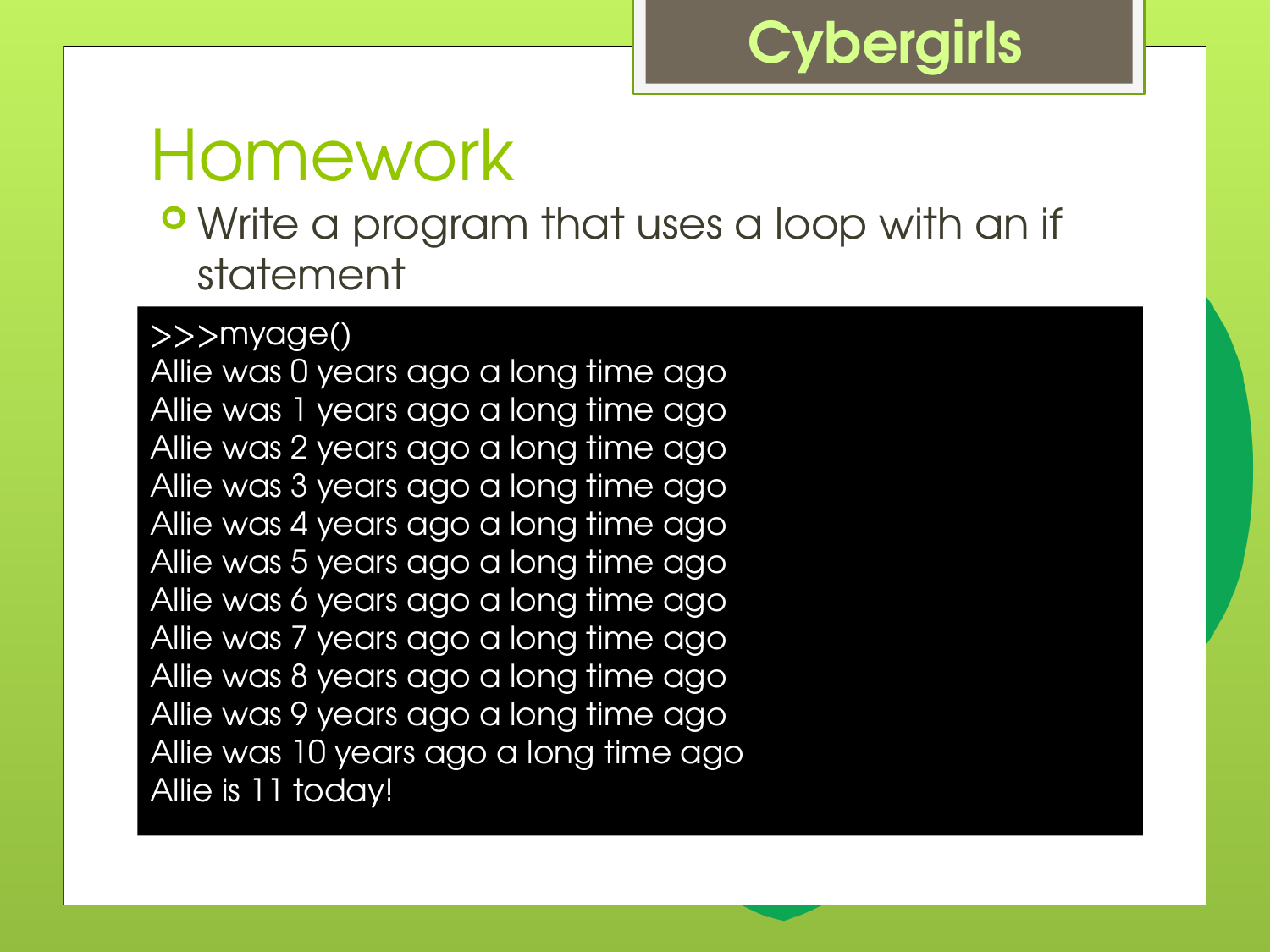

# Homework
Write a program that uses a loop with an if statement

>>>myage()
Allie was 0 years ago a long time ago
Allie was 1 years ago a long time ago
Allie was 2 years ago a long time ago
Allie was 3 years ago a long time ago
Allie was 4 years ago a long time ago
Allie was 5 years ago a long time ago
Allie was 6 years ago a long time ago
Allie was 7 years ago a long time ago
Allie was 8 years ago a long time ago
Allie was 9 years ago a long time ago
Allie was 10 years ago a long time ago
Allie is 11 today!